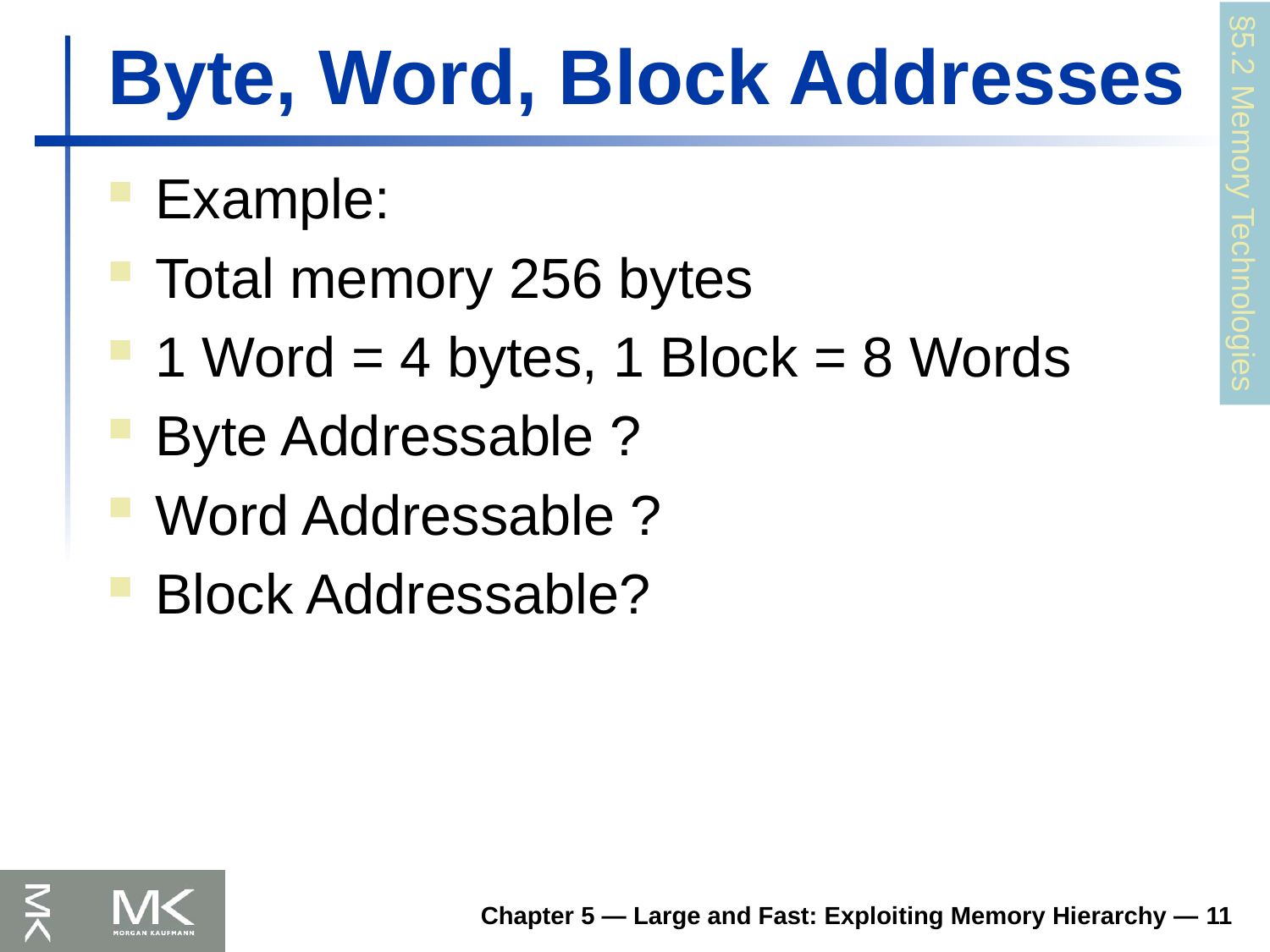

# Byte, Word, Block Addresses
Example:
Total memory 256 bytes
1 Word = 4 bytes, 1 Block = 8 Words
Byte Addressable ?
Word Addressable ?
Block Addressable?

§5.2 Memory Technologies
Chapter 5 — Large and Fast: Exploiting Memory Hierarchy — 11